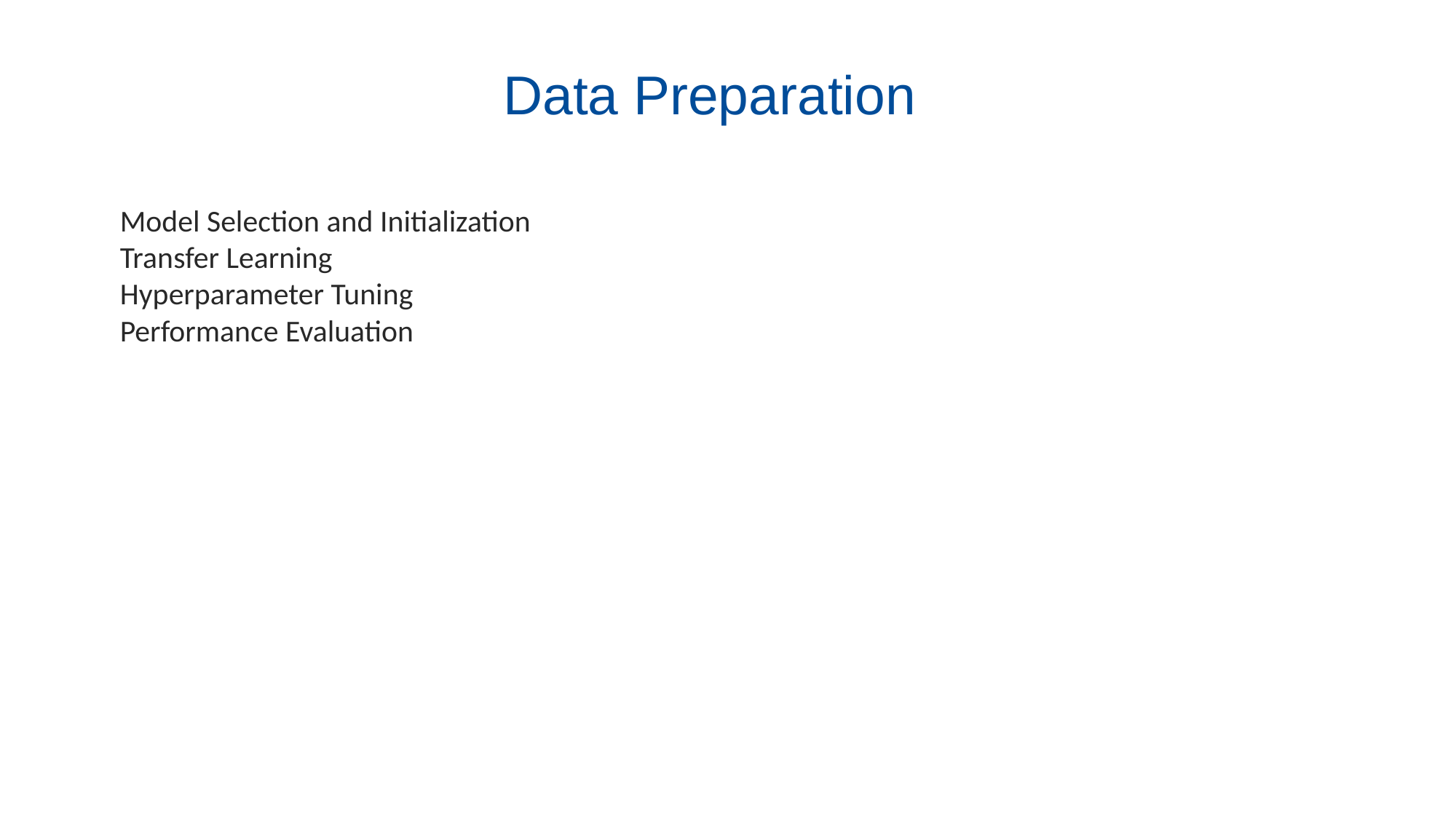

Data Preparation

Model Selection and Initialization
Transfer Learning
Hyperparameter Tuning
Performance Evaluation